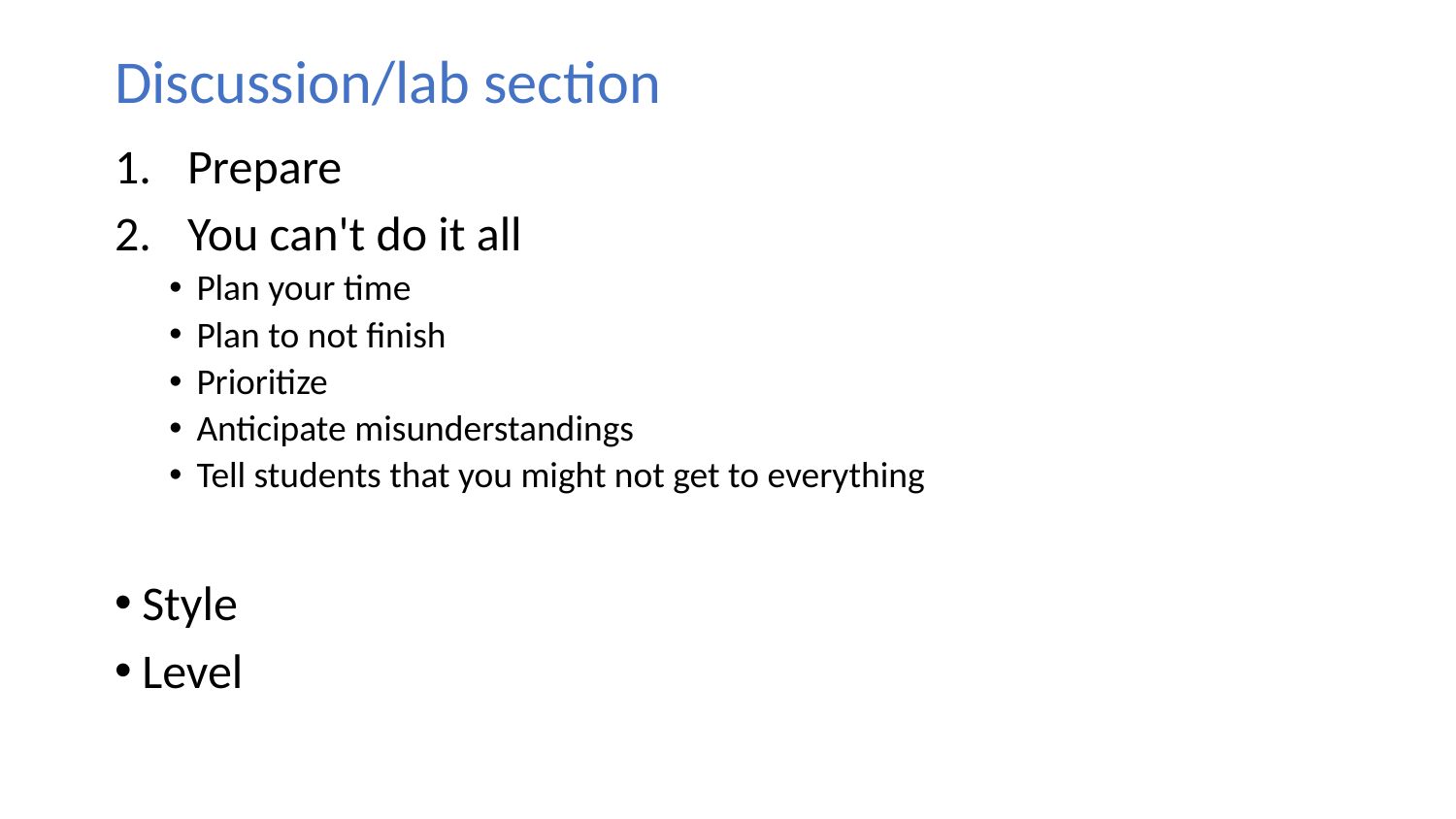

# Discussion/lab section
Prepare
You can't do it all
Plan your time
Plan to not finish
Prioritize
Anticipate misunderstandings
Tell students that you might not get to everything

Style
Level